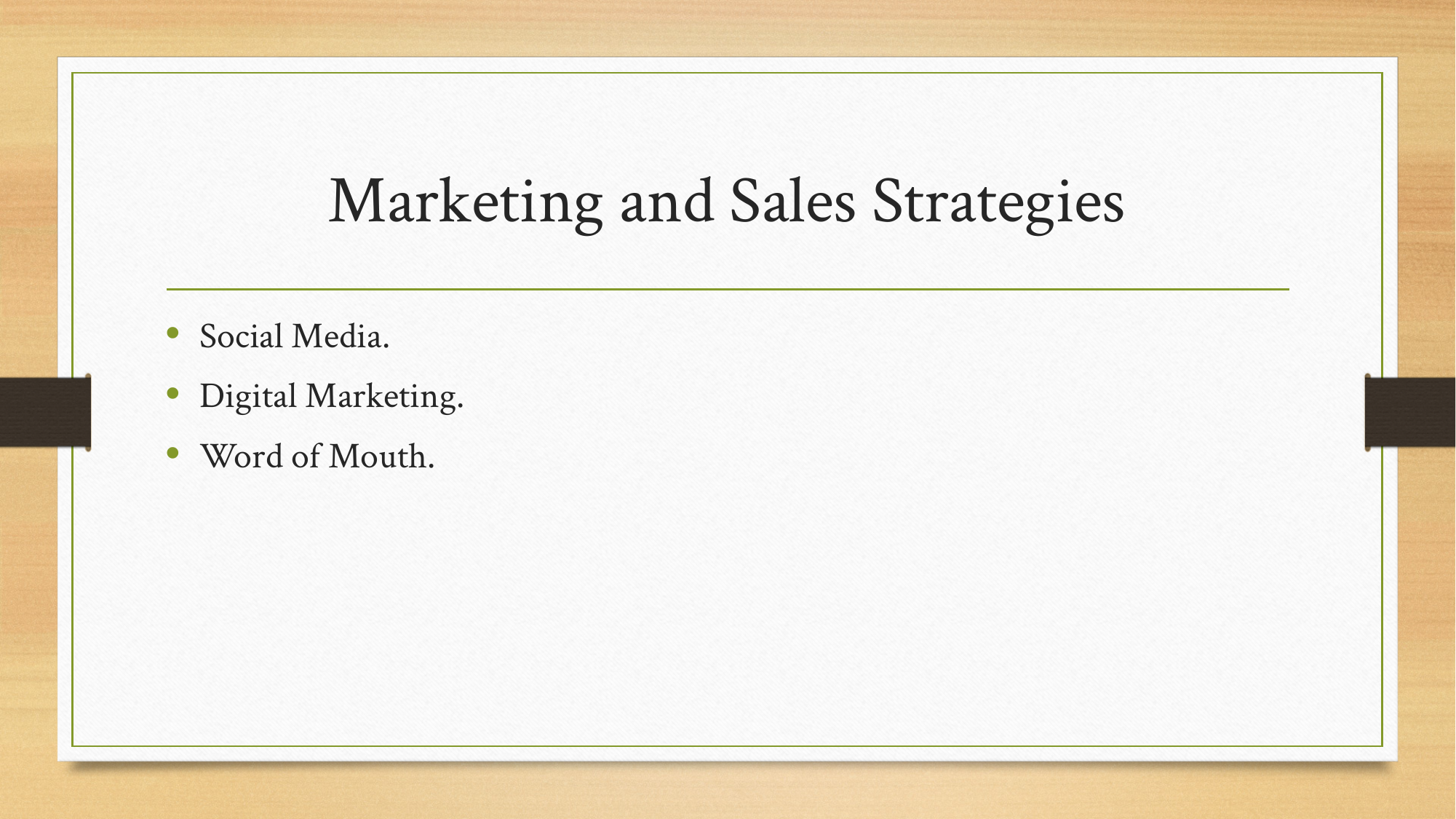

# Marketing and Sales Strategies
Social Media.
Digital Marketing.
Word of Mouth.